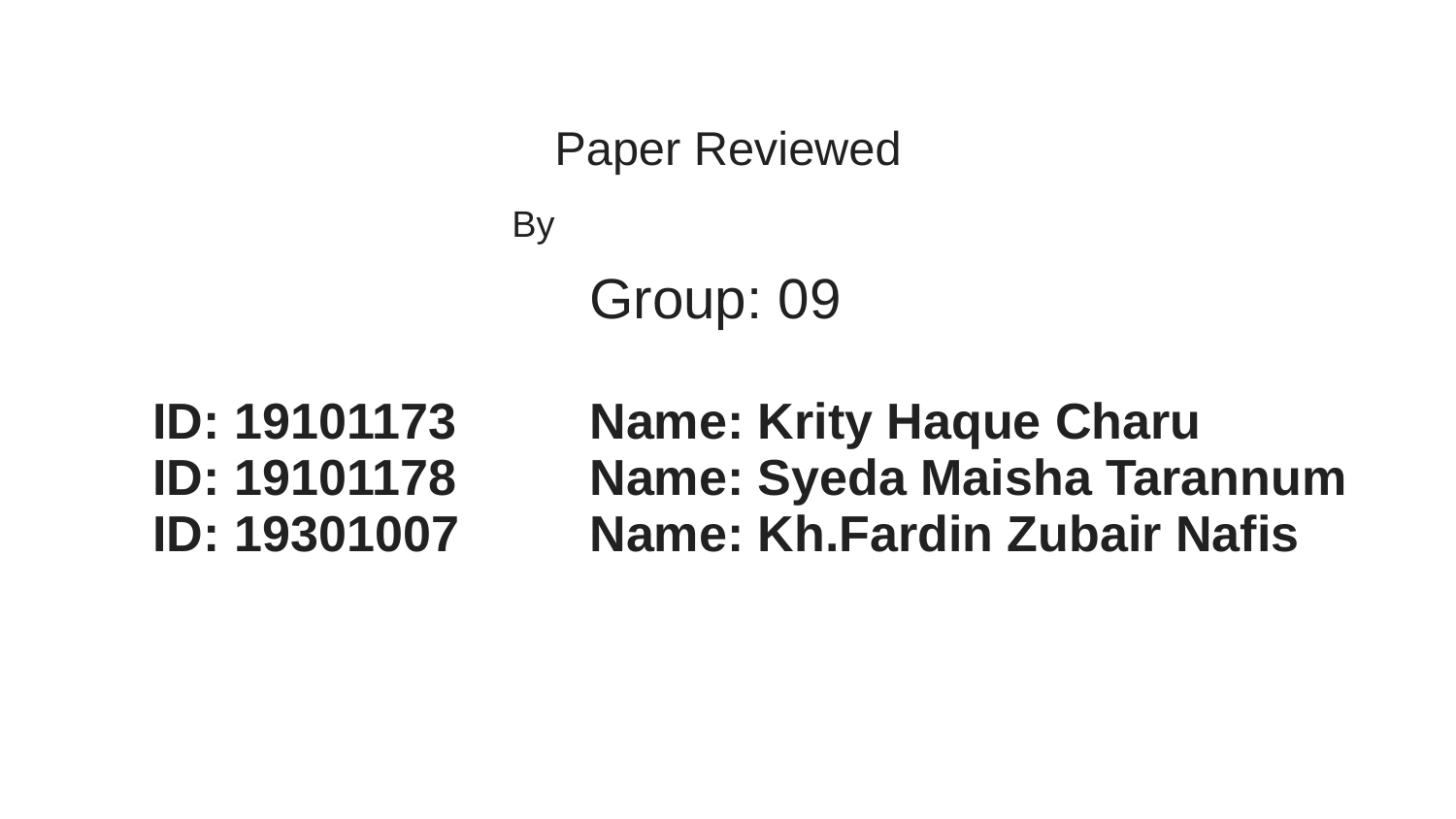

# Paper Reviewed
By
Group: 09

ID: 19101173	Name: Krity Haque Charu
ID: 19101178	Name: Syeda Maisha Tarannum
ID: 19301007	Name: Kh.Fardin Zubair Nafis